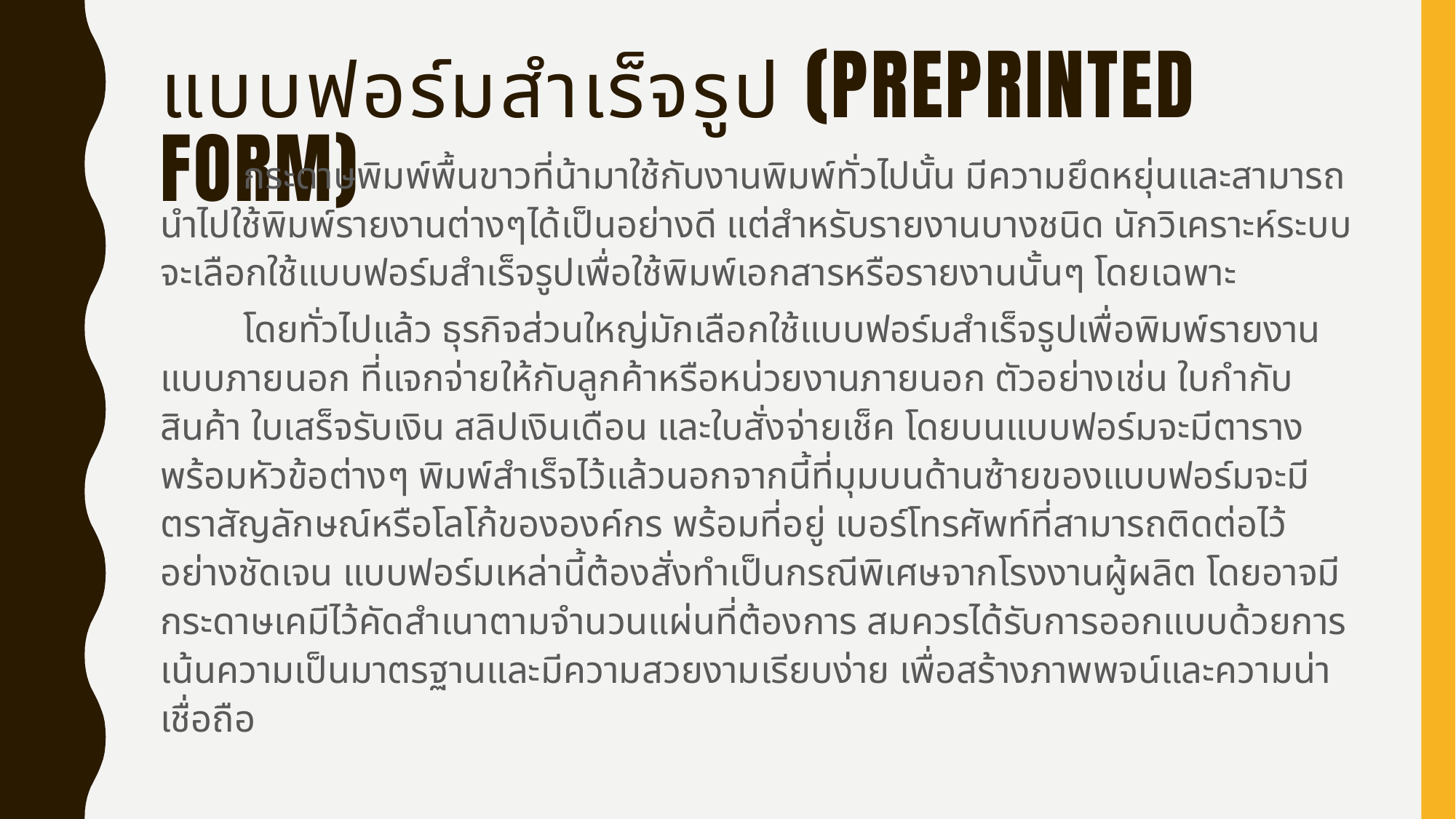

# แบบฟอร์มสำเร็จรูป (Preprinted Form)
	กระดาษพิมพ์พื้นขาวที่น้ามาใช้กับงานพิมพ์ทั่วไปนั้น มีความยึดหยุ่นและสามารถนำไปใช้พิมพ์รายงานต่างๆได้เป็นอย่างดี แต่สำหรับรายงานบางชนิด นักวิเคราะห์ระบบจะเลือกใช้แบบฟอร์มสำเร็จรูปเพื่อใช้พิมพ์เอกสารหรือรายงานนั้นๆ โดยเฉพาะ
	โดยทั่วไปแล้ว ธุรกิจส่วนใหญ่มักเลือกใช้แบบฟอร์มสำเร็จรูปเพื่อพิมพ์รายงานแบบภายนอก ที่แจกจ่ายให้กับลูกค้าหรือหน่วยงานภายนอก ตัวอย่างเช่น ใบกำกับสินค้า ใบเสร็จรับเงิน สลิปเงินเดือน และใบสั่งจ่ายเช็ค โดยบนแบบฟอร์มจะมีตารางพร้อมหัวข้อต่างๆ พิมพ์สำเร็จไว้แล้วนอกจากนี้ที่มุมบนด้านซ้ายของแบบฟอร์มจะมีตราสัญลักษณ์หรือโลโก้ขององค์กร พร้อมที่อยู่ เบอร์โทรศัพท์ที่สามารถติดต่อไว้อย่างชัดเจน แบบฟอร์มเหล่านี้ต้องสั่งทำเป็นกรณีพิเศษจากโรงงานผู้ผลิต โดยอาจมีกระดาษเคมีไว้คัดสำเนาตามจำนวนแผ่นที่ต้องการ สมควรได้รับการออกแบบด้วยการเน้นความเป็นมาตรฐานและมีความสวยงามเรียบง่าย เพื่อสร้างภาพพจน์และความน่าเชื่อถือ